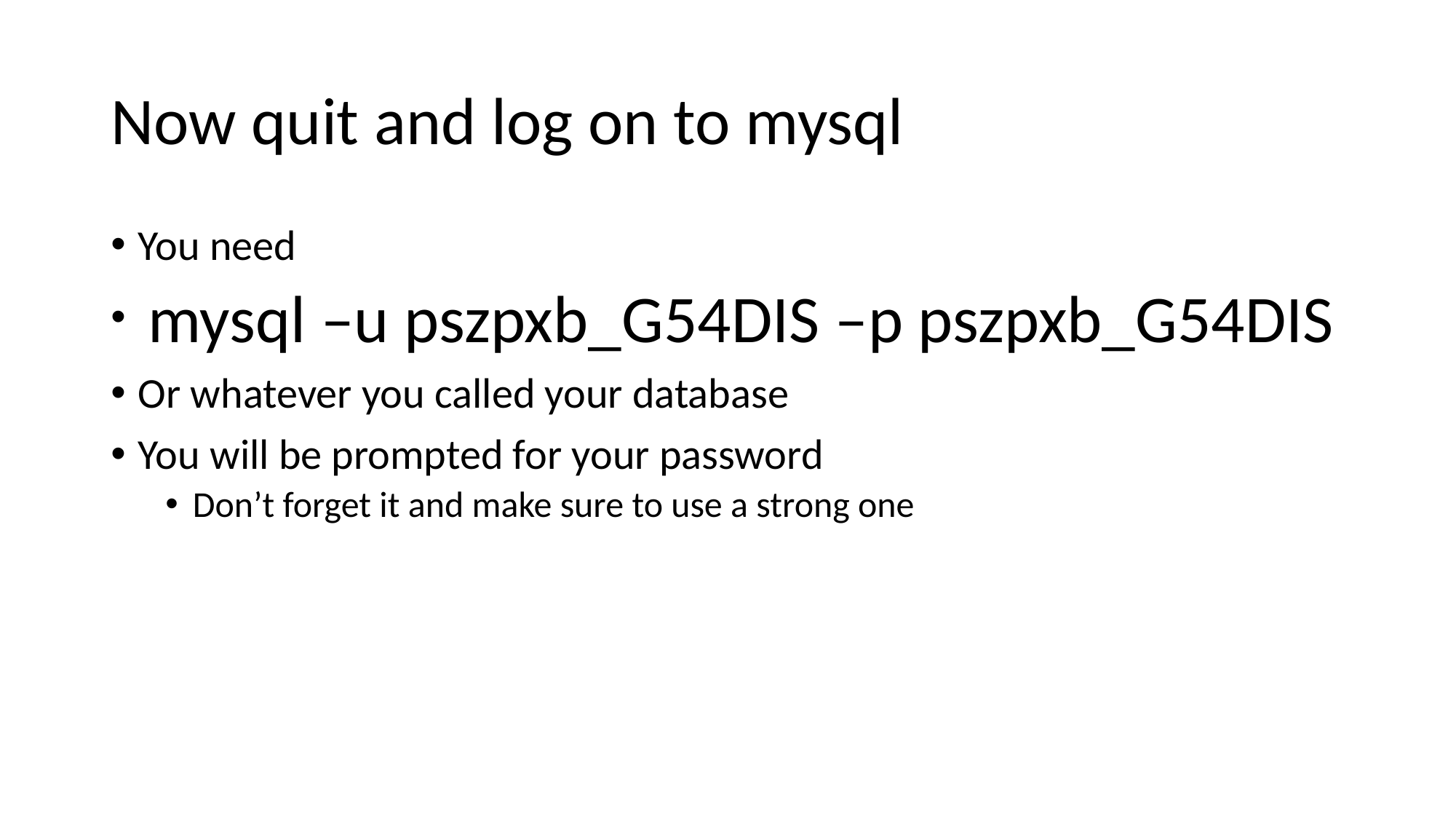

# Now quit and log on to mysql
You need
 mysql –u pszpxb_G54DIS –p pszpxb_G54DIS
Or whatever you called your database
You will be prompted for your password
Don’t forget it and make sure to use a strong one